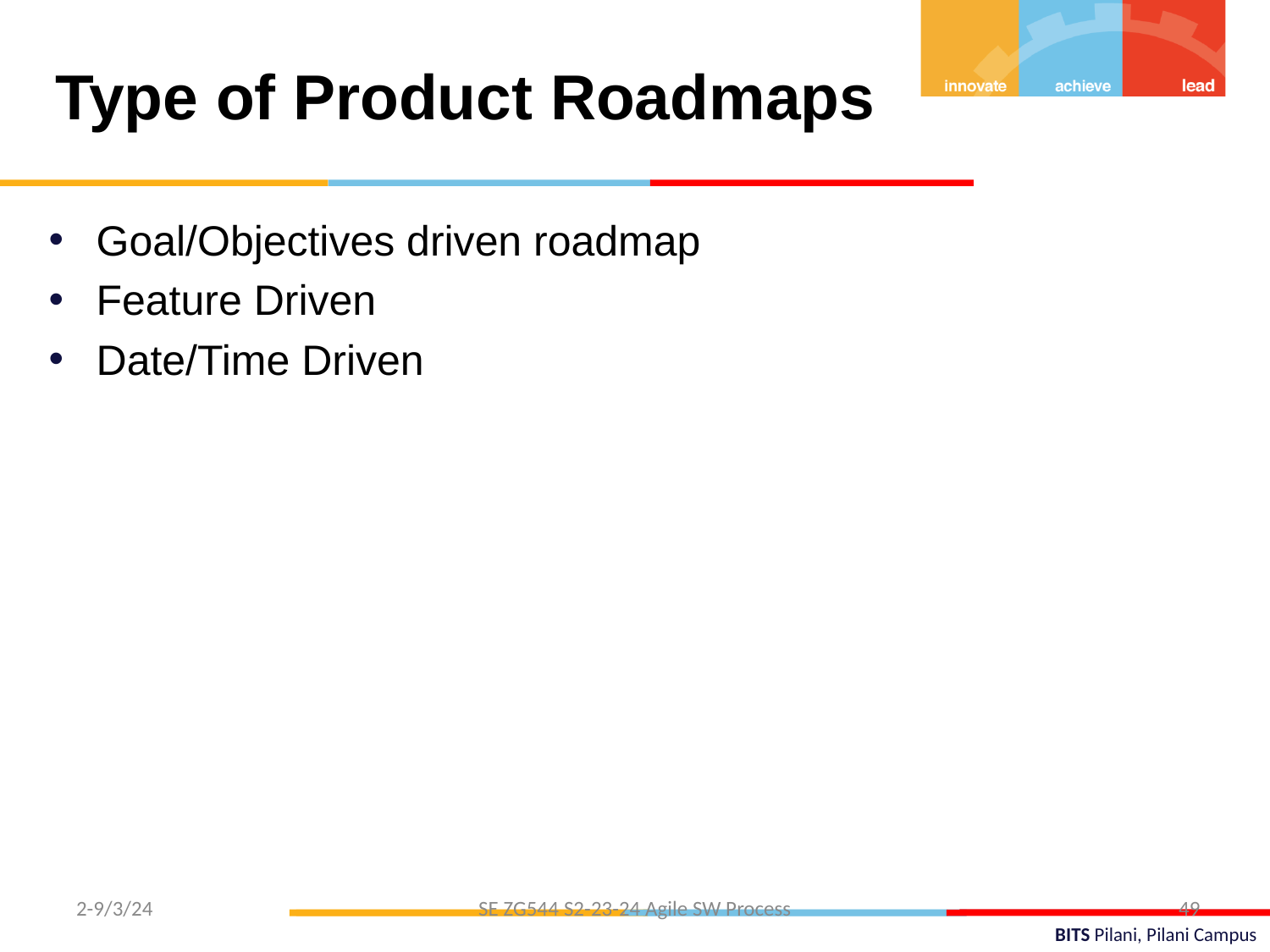

Type of Product Roadmaps
Goal/Objectives driven roadmap
Feature Driven
Date/Time Driven
2-9/3/24
SE ZG544 S2-23-24 Agile SW Process
49